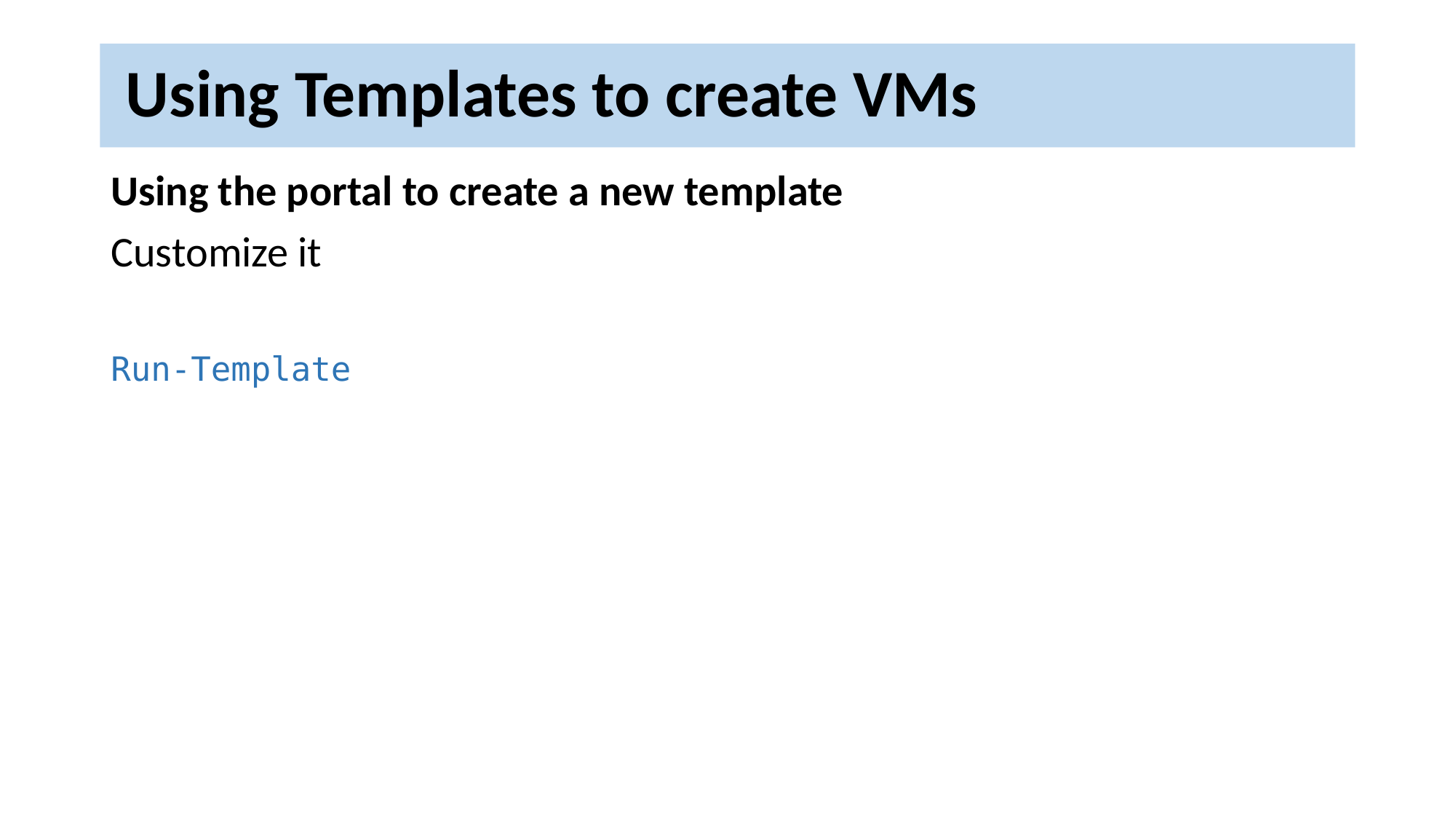

# Using Templates to create VMs
Using the portal to create a new template
Customize it

Run-Template